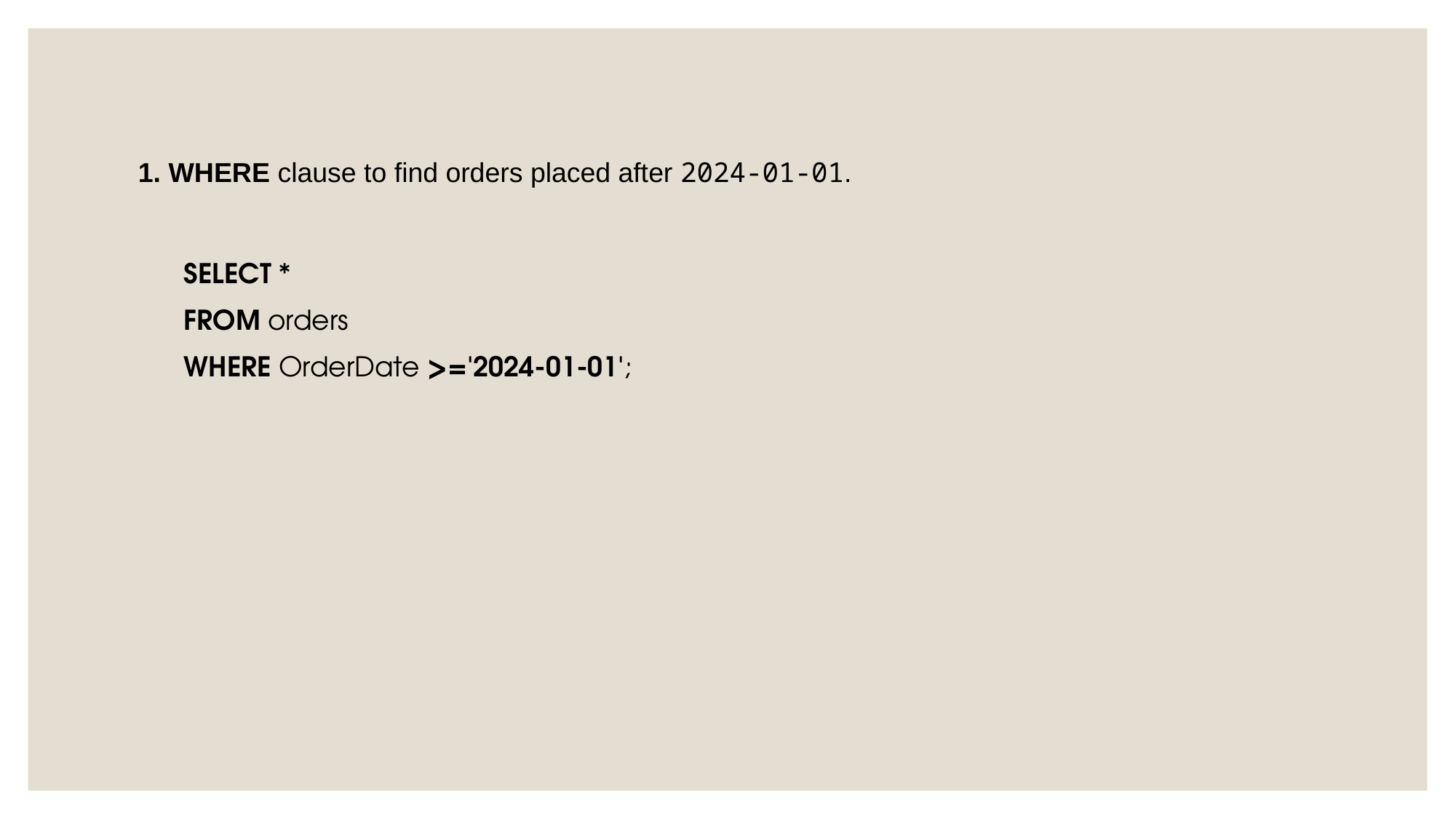

# 1. WHERE clause to find orders placed after 2024-01-01.
      SELECT *
      FROM orders
      WHERE OrderDate >='2024-01-01';